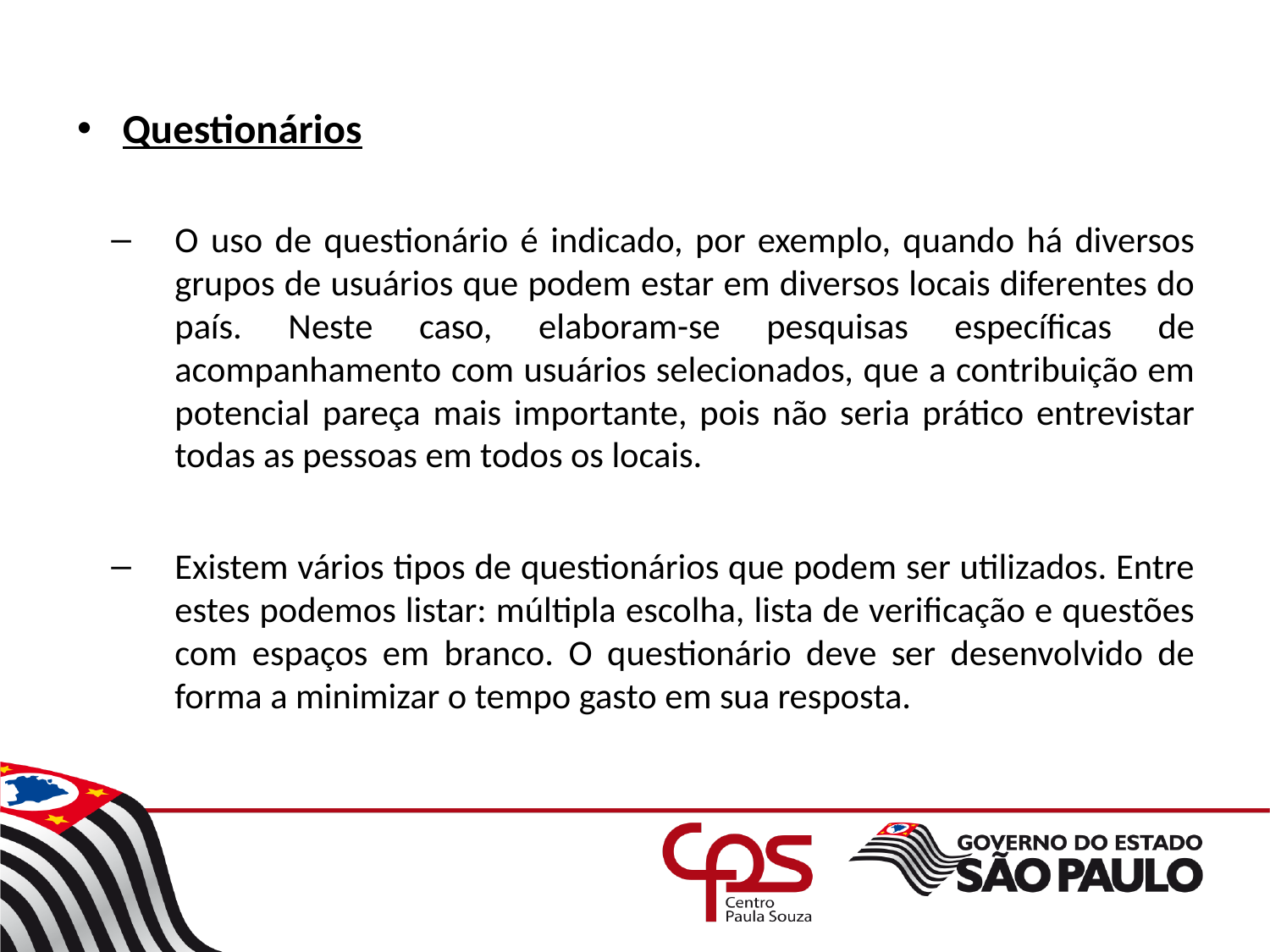

Questionários

O uso de questionário é indicado, por exemplo, quando há diversos grupos de usuários que podem estar em diversos locais diferentes do país. Neste caso, elaboram-se pesquisas específicas de acompanhamento com usuários selecionados, que a contribuição em potencial pareça mais importante, pois não seria prático entrevistar todas as pessoas em todos os locais.

Existem vários tipos de questionários que podem ser utilizados. Entre estes podemos listar: múltipla escolha, lista de verificação e questões com espaços em branco. O questionário deve ser desenvolvido de forma a minimizar o tempo gasto em sua resposta.